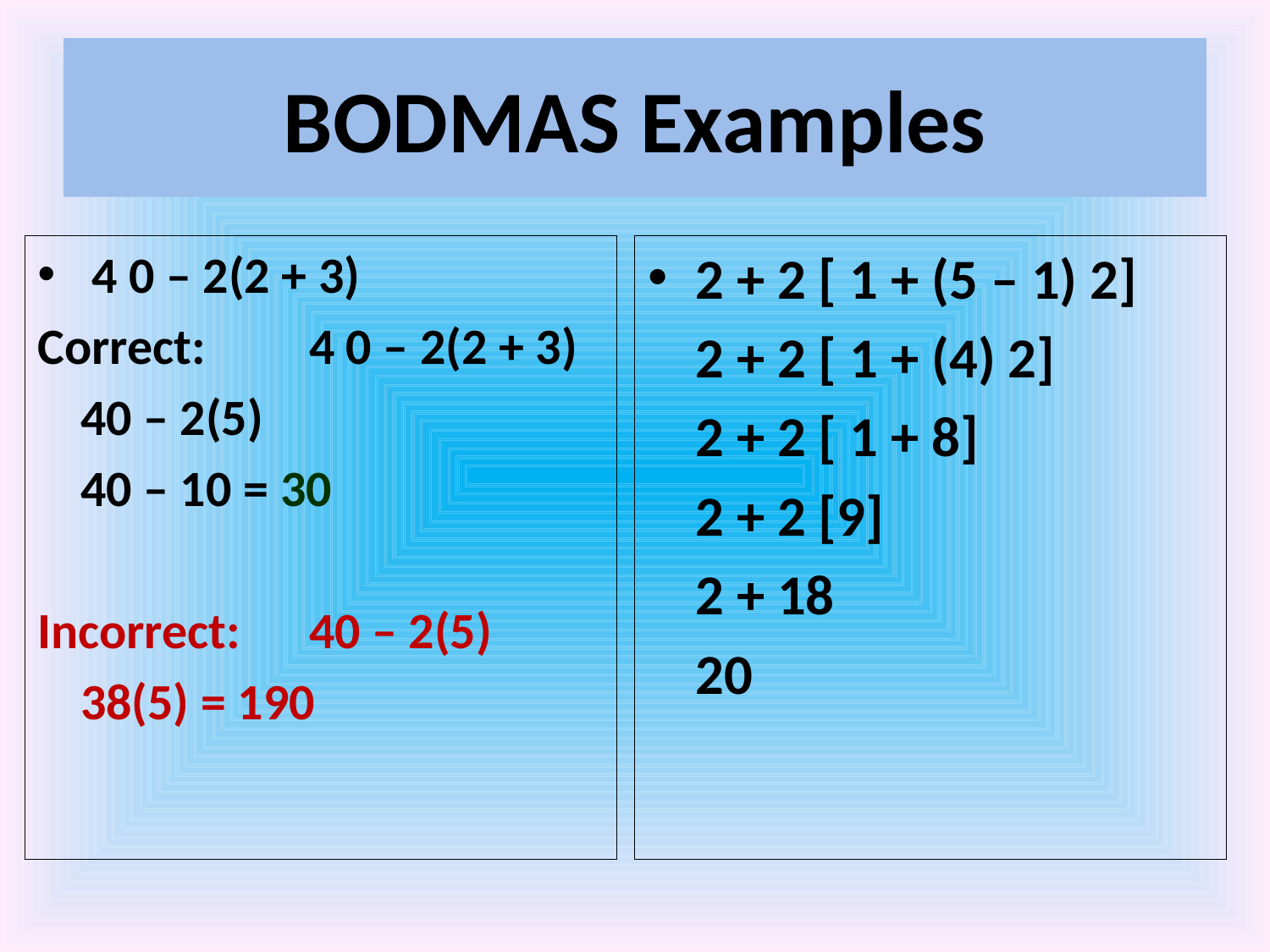

# BODMAS Examples
 4 0 – 2(2 + 3)
Correct: 	4 0 – 2(2 + 3)
			40 – 2(5)
			40 – 10 = 30

Incorrect: 	40 – 2(5)
			38(5) = 190
2 + 2 [ 1 + (5 – 1) 2]
	2 + 2 [ 1 + (4) 2]
	2 + 2 [ 1 + 8]
	2 + 2 [9]
	2 + 18
	20